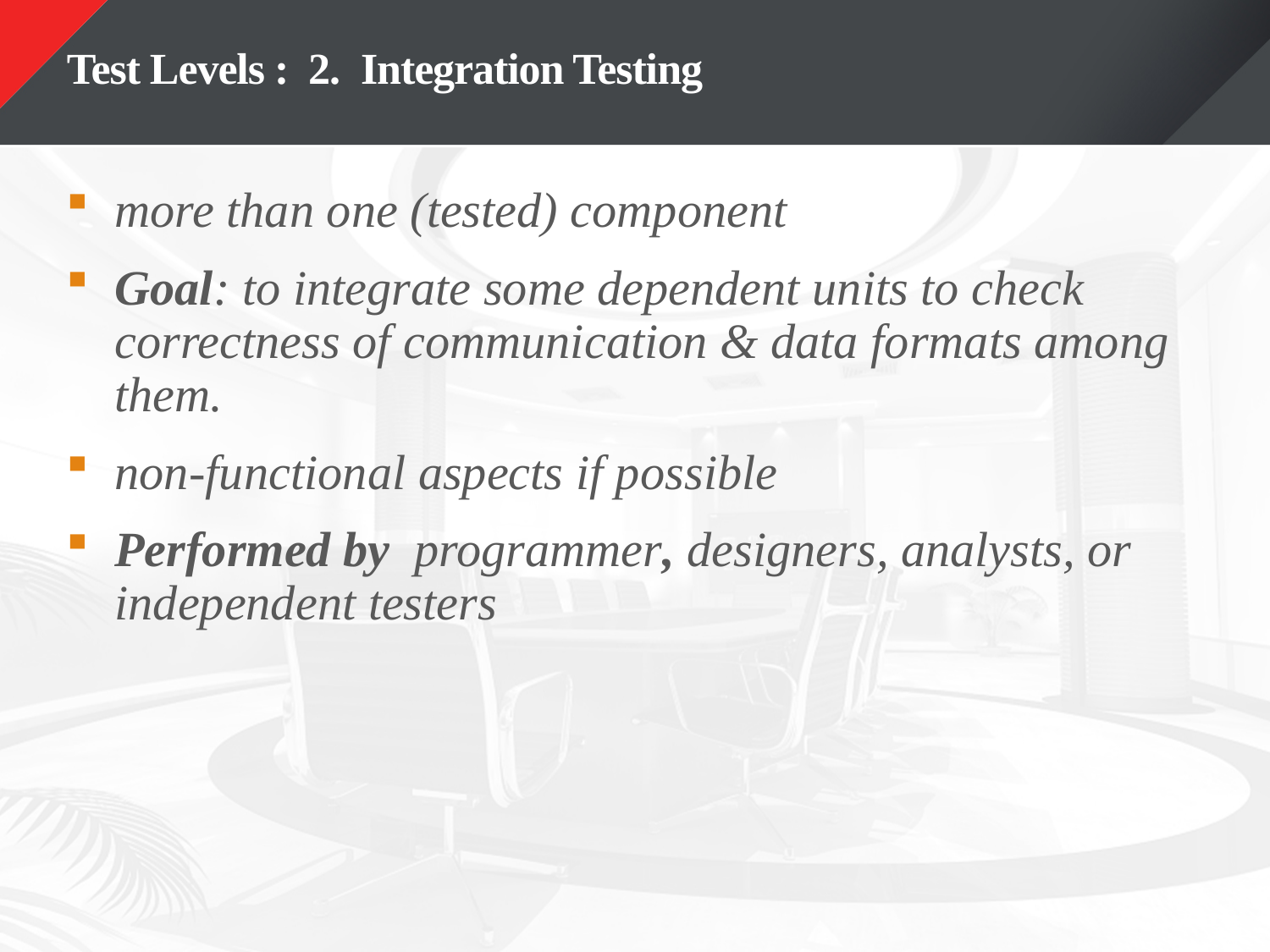

# Test Levels :  2.  Integration Testing
more than one (tested) component
Goal: to integrate some dependent units to check correctness of communication & data formats among them.
non-functional aspects if possible
Performed by  programmer, designers, analysts, or independent testers